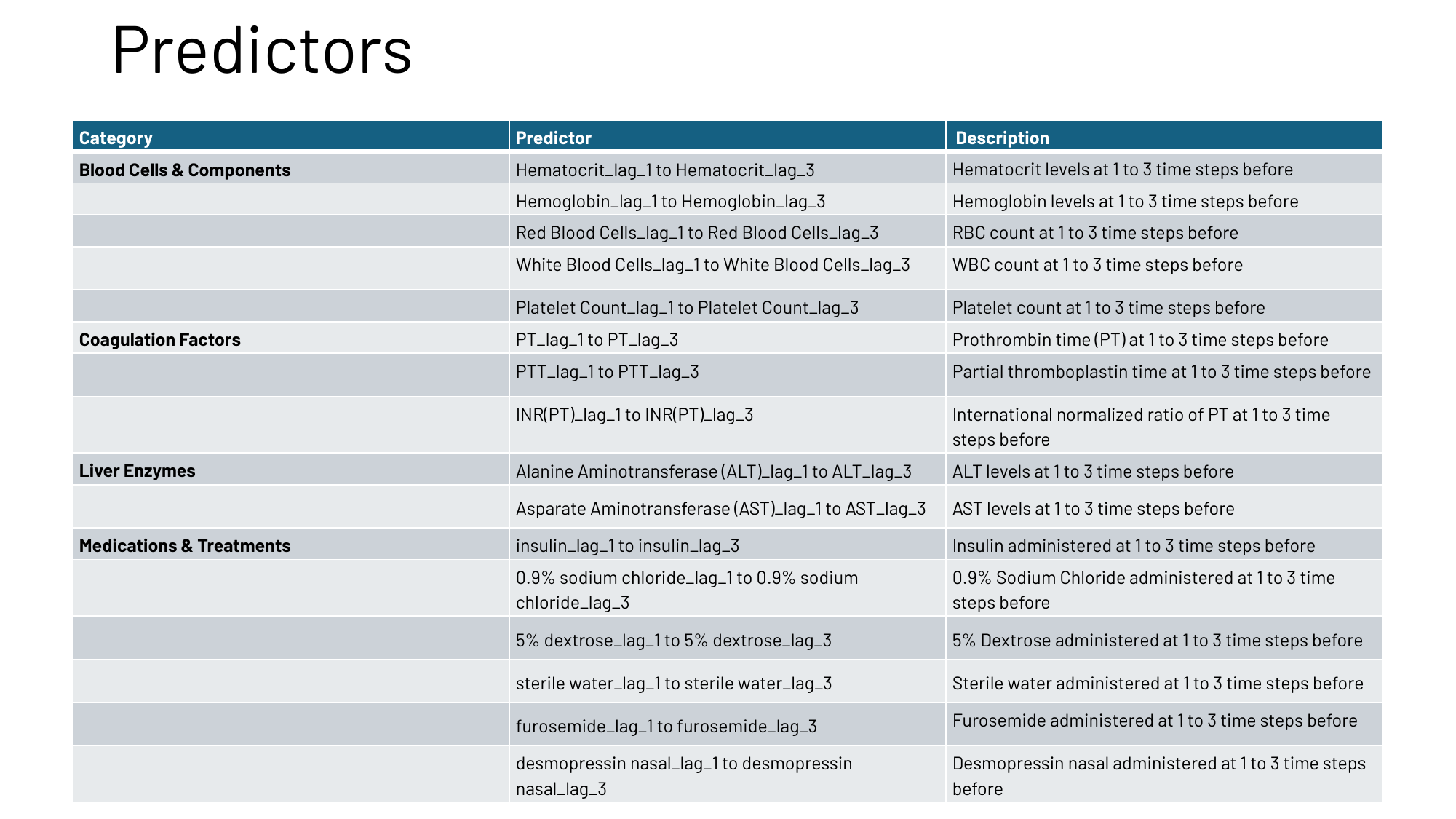

# Predictors
| Category | Predictor | Description |
| --- | --- | --- |
| Blood Cells & Components | Hematocrit\_lag\_1 to Hematocrit\_lag\_3 | Hematocrit levels at 1 to 3 time steps before |
|  | Hemoglobin\_lag\_1 to Hemoglobin\_lag\_3 | Hemoglobin levels at 1 to 3 time steps before |
|  | Red Blood Cells\_lag\_1 to Red Blood Cells\_lag\_3 | RBC count at 1 to 3 time steps before |
|  | White Blood Cells\_lag\_1 to White Blood Cells\_lag\_3 | WBC count at 1 to 3 time steps before |
|  | Platelet Count\_lag\_1 to Platelet Count\_lag\_3 | Platelet count at 1 to 3 time steps before |
| Coagulation Factors | PT\_lag\_1 to PT\_lag\_3 | Prothrombin time (PT) at 1 to 3 time steps before |
|  | PTT\_lag\_1 to PTT\_lag\_3 | Partial thromboplastin time at 1 to 3 time steps before |
|  | INR(PT)\_lag\_1 to INR(PT)\_lag\_3 | International normalized ratio of PT at 1 to 3 time steps before |
| Liver Enzymes | Alanine Aminotransferase (ALT)\_lag\_1 to ALT\_lag\_3 | ALT levels at 1 to 3 time steps before |
|  | Asparate Aminotransferase (AST)\_lag\_1 to AST\_lag\_3 | AST levels at 1 to 3 time steps before |
| Medications & Treatments | insulin\_lag\_1 to insulin\_lag\_3 | Insulin administered at 1 to 3 time steps before |
|  | 0.9% sodium chloride\_lag\_1 to 0.9% sodium chloride\_lag\_3 | 0.9% Sodium Chloride administered at 1 to 3 time steps before |
|  | 5% dextrose\_lag\_1 to 5% dextrose\_lag\_3 | 5% Dextrose administered at 1 to 3 time steps before |
|  | sterile water\_lag\_1 to sterile water\_lag\_3 | Sterile water administered at 1 to 3 time steps before |
|  | furosemide\_lag\_1 to furosemide\_lag\_3 | Furosemide administered at 1 to 3 time steps before |
|  | desmopressin nasal\_lag\_1 to desmopressin nasal\_lag\_3 | Desmopressin nasal administered at 1 to 3 time steps before |